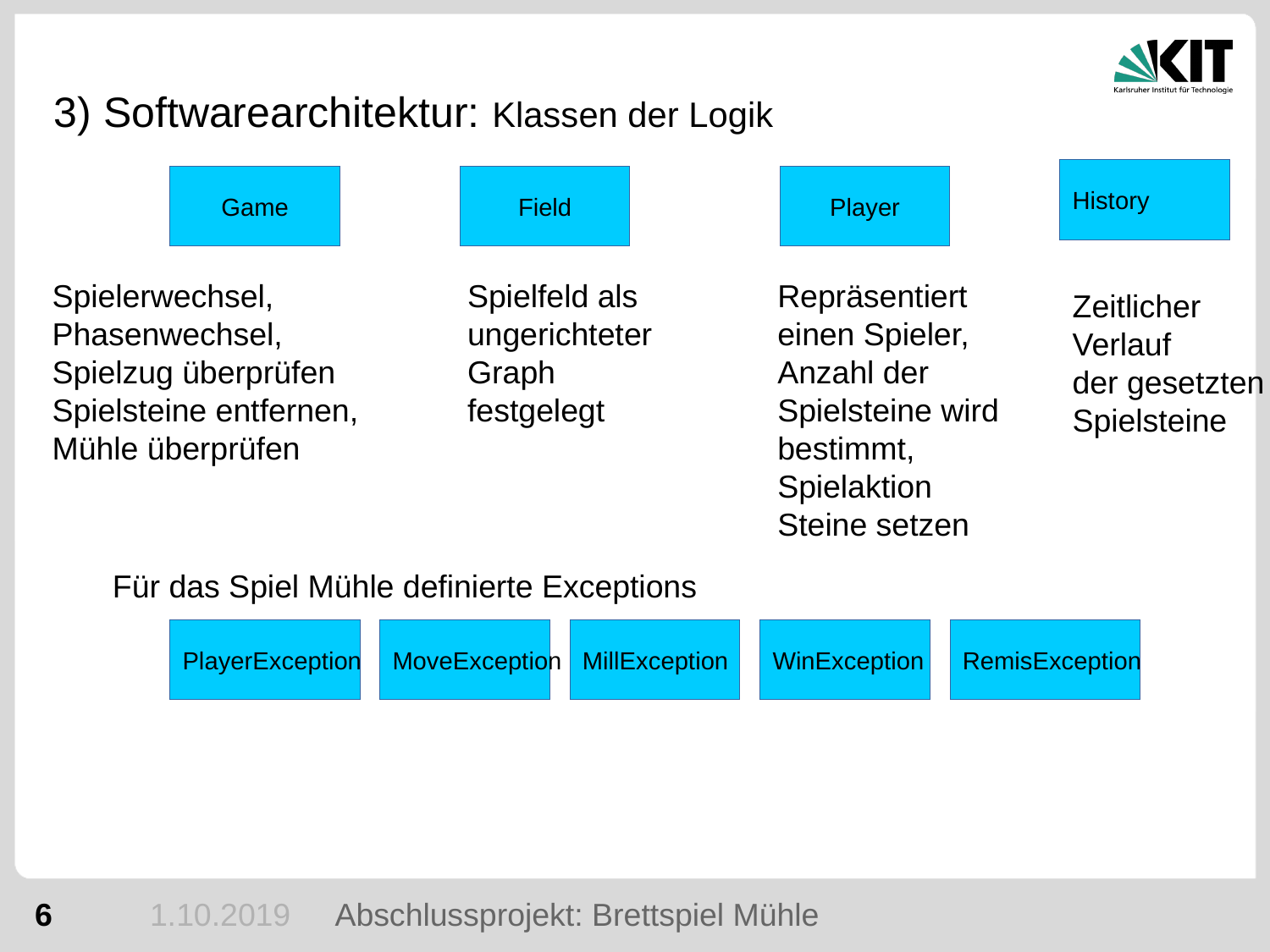

3) Softwarearchitektur: Klassen der Logik
History

Game
Field
Player
Spielerwechsel,
Phasenwechsel,
Spielzug überprüfen
Spielsteine entfernen,
Mühle überprüfen
Spielfeld als ungerichteter Graph festgelegt
Repräsentiert einen Spieler,
Anzahl der Spielsteine wird bestimmt,
Spielaktion Steine setzen
Zeitlicher
Verlauf
der gesetzten
Spielsteine
Für das Spiel Mühle definierte Exceptions
PlayerException
MoveException
MillException
WinException
RemisException
1.10.2019
Abschlussprojekt: Brettspiel Mühle